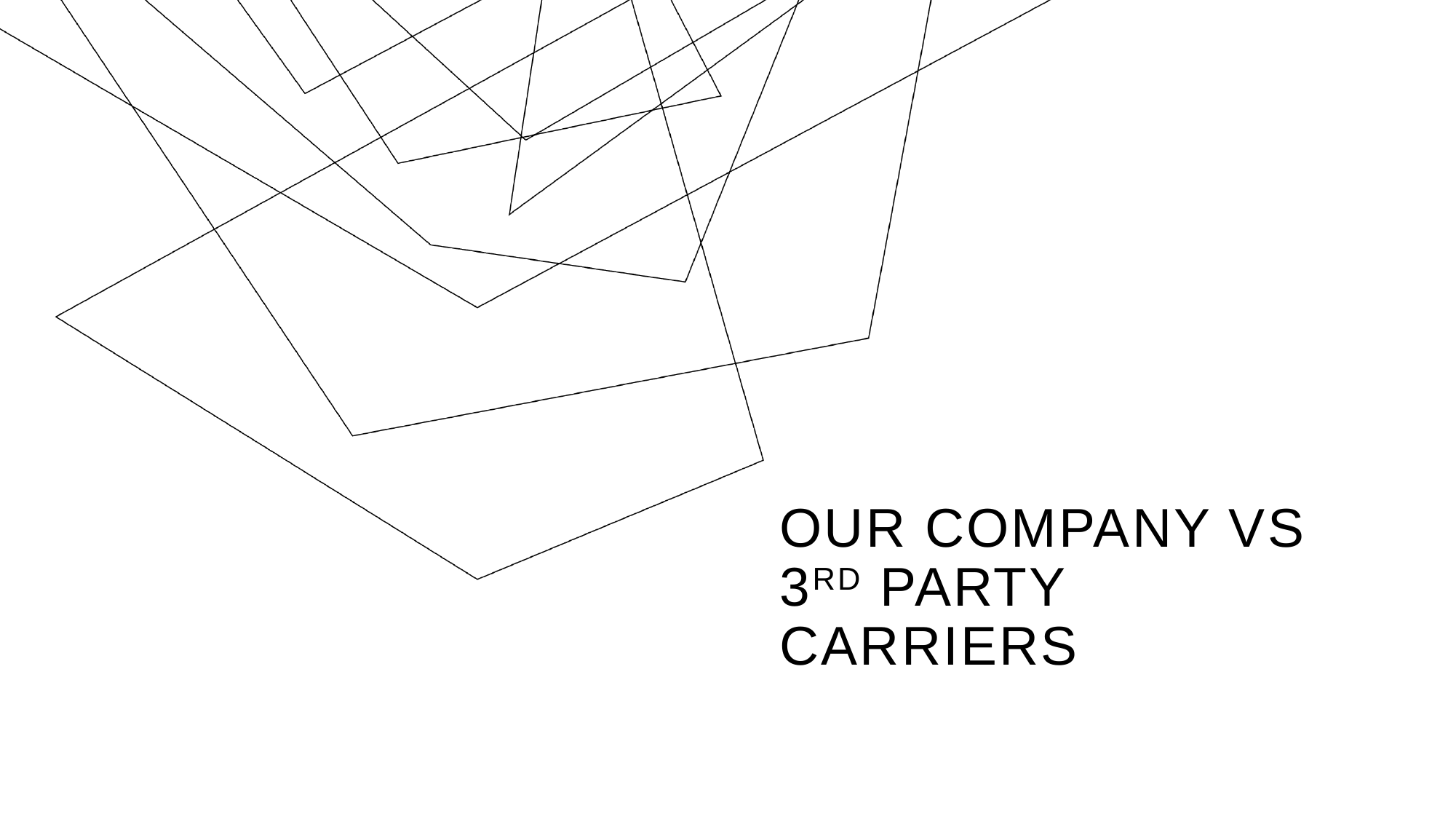

# Our company vs 3rd Party Carriers